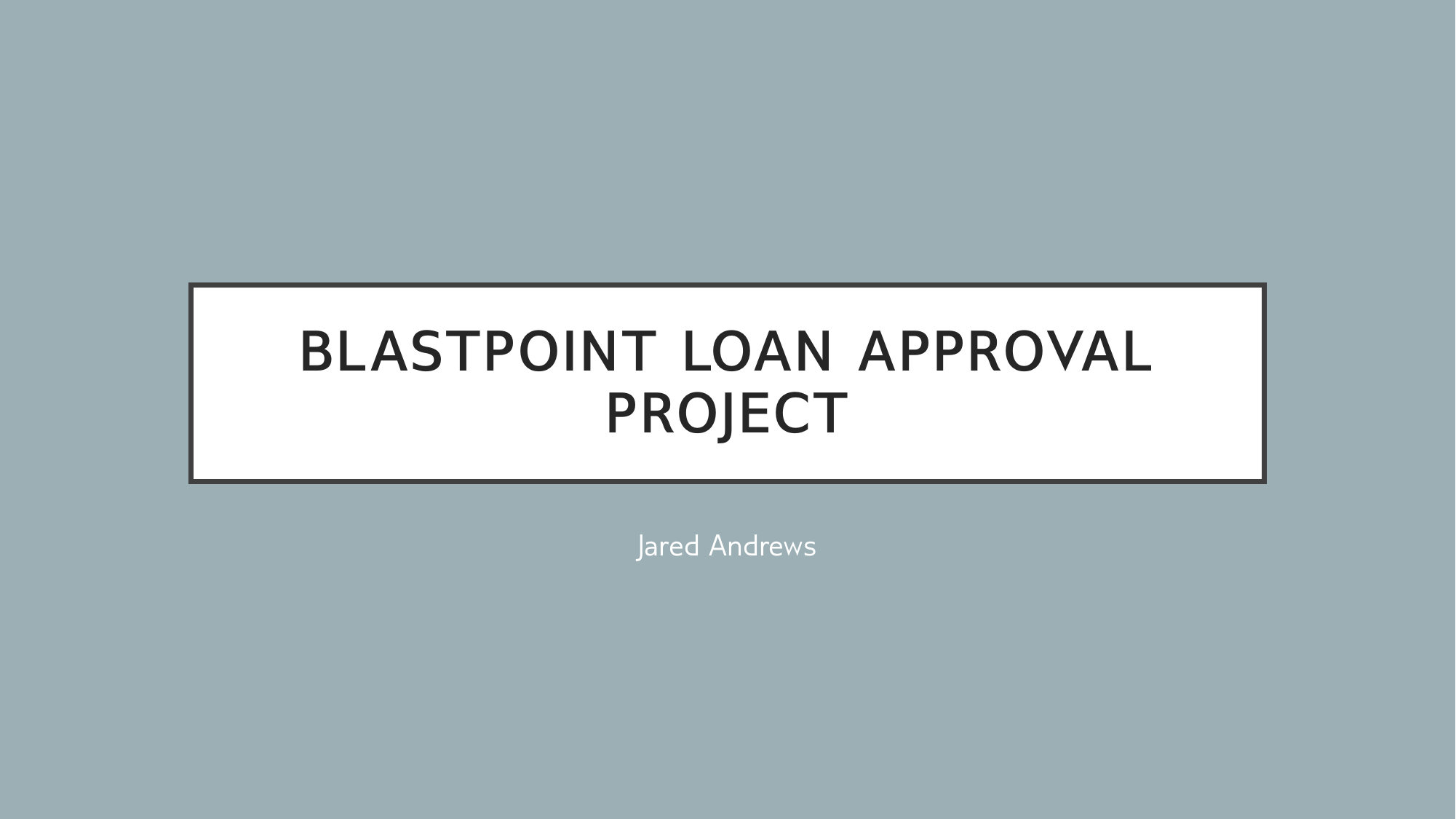

# Blastpoint Loan Approval Project
Jared Andrews